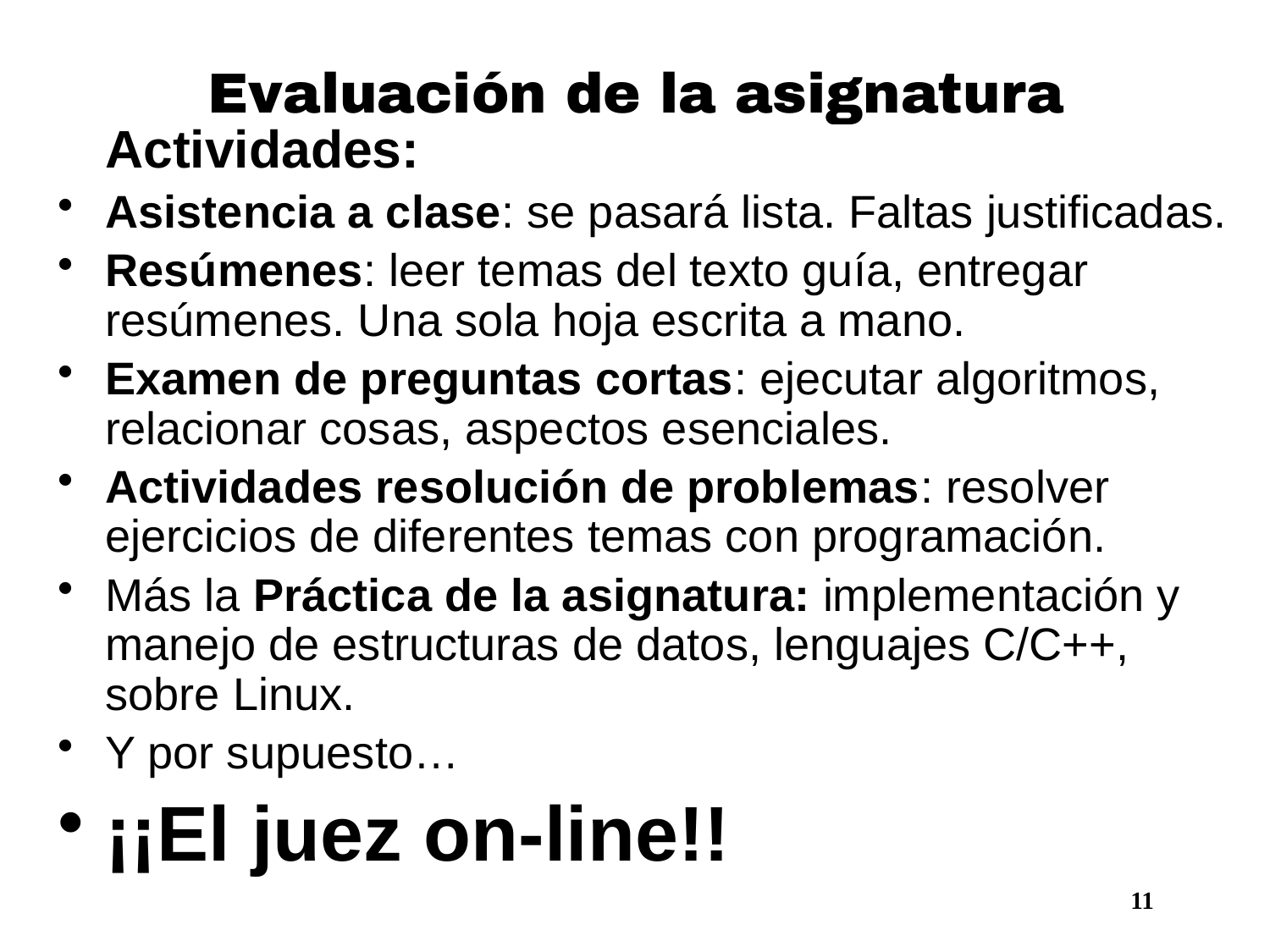

# Evaluación de la asignatura
	Actividades:
Asistencia a clase: se pasará lista. Faltas justificadas.
Resúmenes: leer temas del texto guía, entregar resúmenes. Una sola hoja escrita a mano.
Examen de preguntas cortas: ejecutar algoritmos, relacionar cosas, aspectos esenciales.
Actividades resolución de problemas: resolver ejercicios de diferentes temas con programación.
Más la Práctica de la asignatura: implementación y manejo de estructuras de datos, lenguajes C/C++, sobre Linux.
Y por supuesto…
¡¡El juez on-line!!
					        11